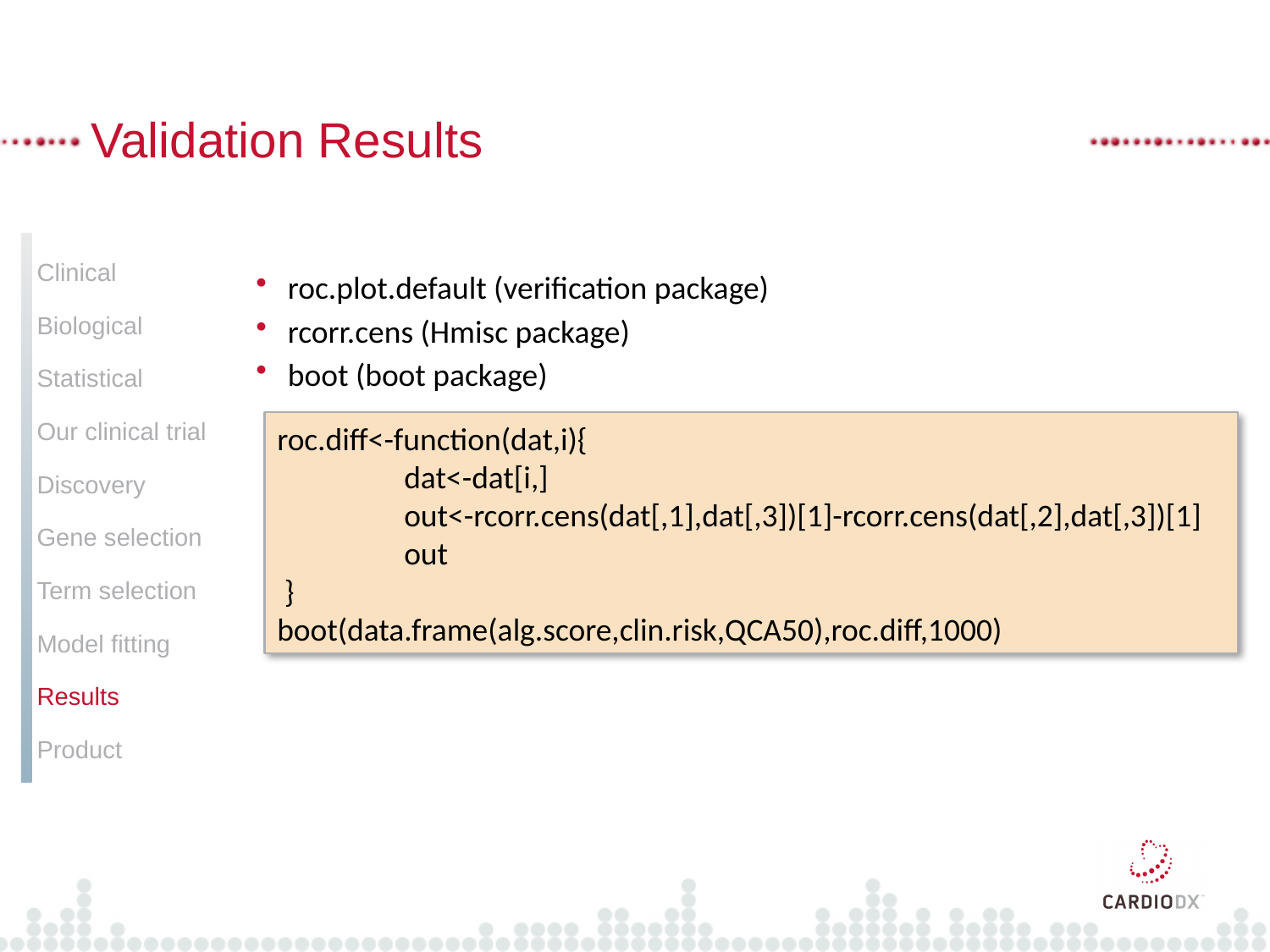

# Validation Results

Clinical
Biological
Statistical
Our clinical trial
Discovery
Gene selection
Term selection
Model fitting
Results
Product
roc.plot.default (verification package)
rcorr.cens (Hmisc package)
boot (boot package)
roc.diff<-function(dat,i){
	dat<-dat[i,]
	out<-rcorr.cens(dat[,1],dat[,3])[1]-rcorr.cens(dat[,2],dat[,3])[1]
	out
 }
boot(data.frame(alg.score,clin.risk,QCA50),roc.diff,1000)